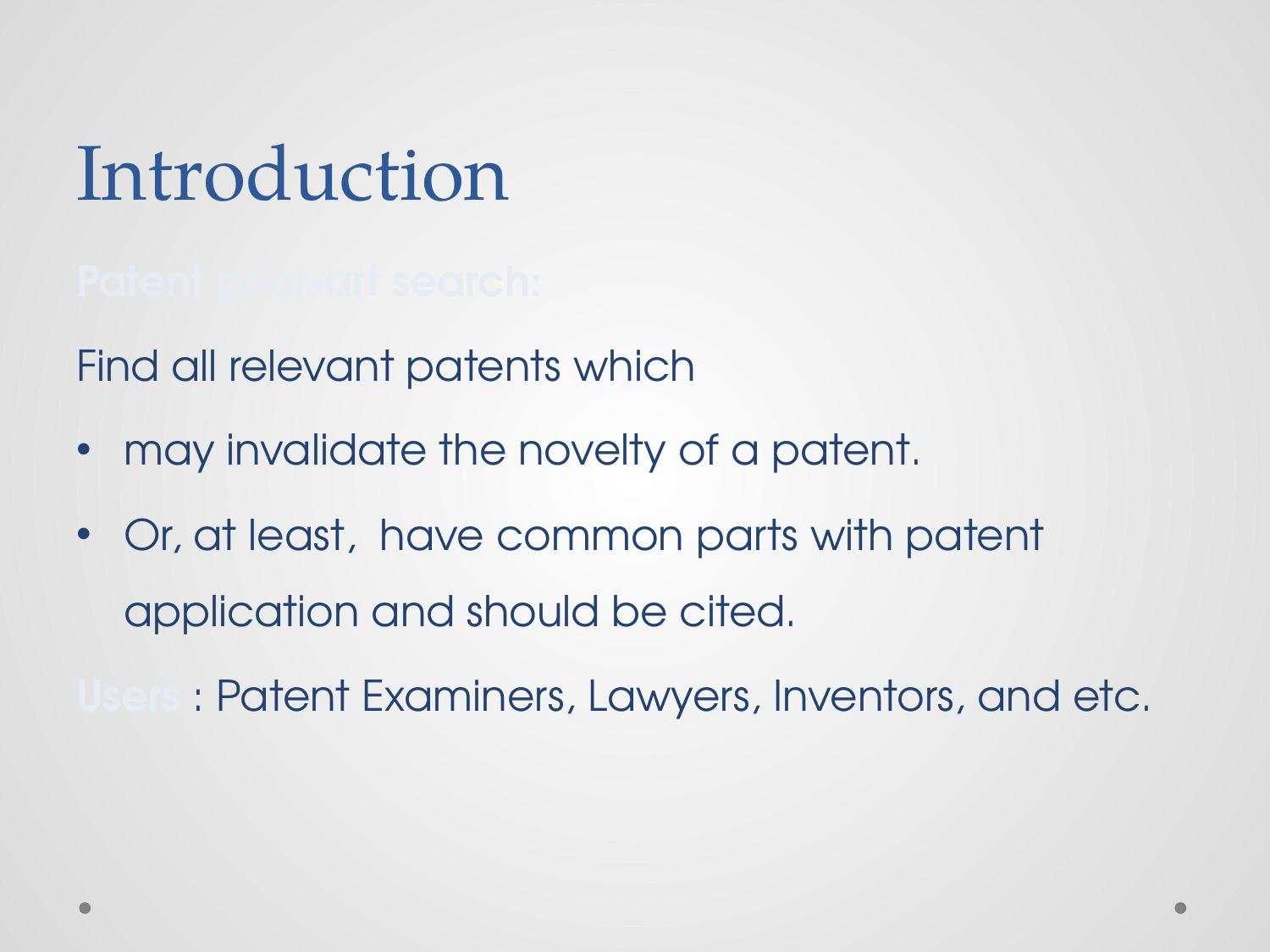

# Introduction
Patent prior-art search:
Find all relevant patents which
may invalidate the novelty of a patent.
Or, at least,  have common parts with patent application and should be cited.
Users : Patent Examiners, Lawyers, Inventors, and etc.